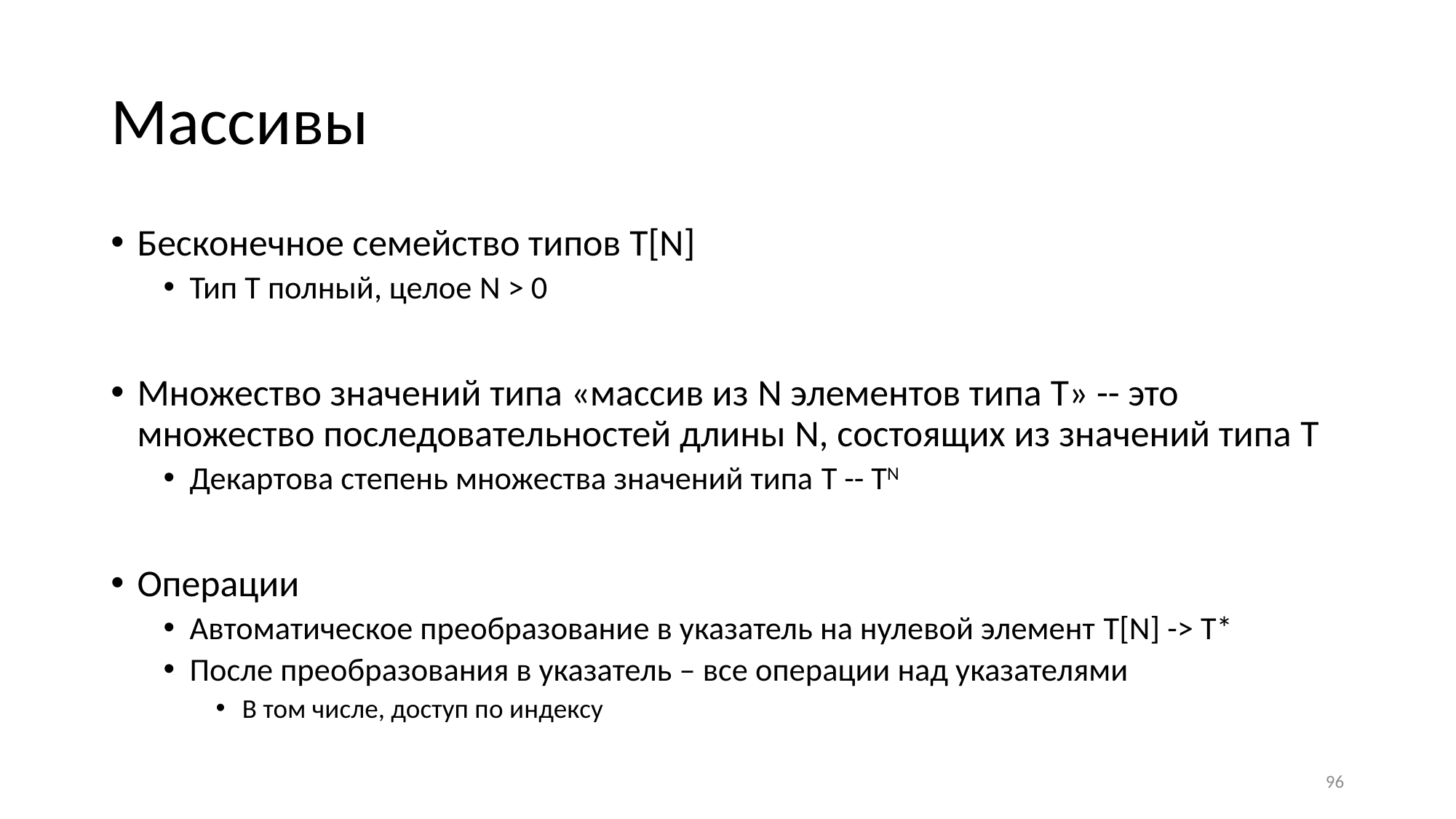

# Массивы
Бесконечное семейство типов T[N]
Тип T полный, целое N > 0

Множество значений типа «массив из N элементов типа T» -- это множество последовательностей длины N, состоящих из значений типа T
Декартова степень множества значений типа T -- TN

Операции
Автоматическое преобразование в указатель на нулевой элемент T[N] -> T*
После преобразования в указатель – все операции над указателями
В том числе, доступ по индексу
96